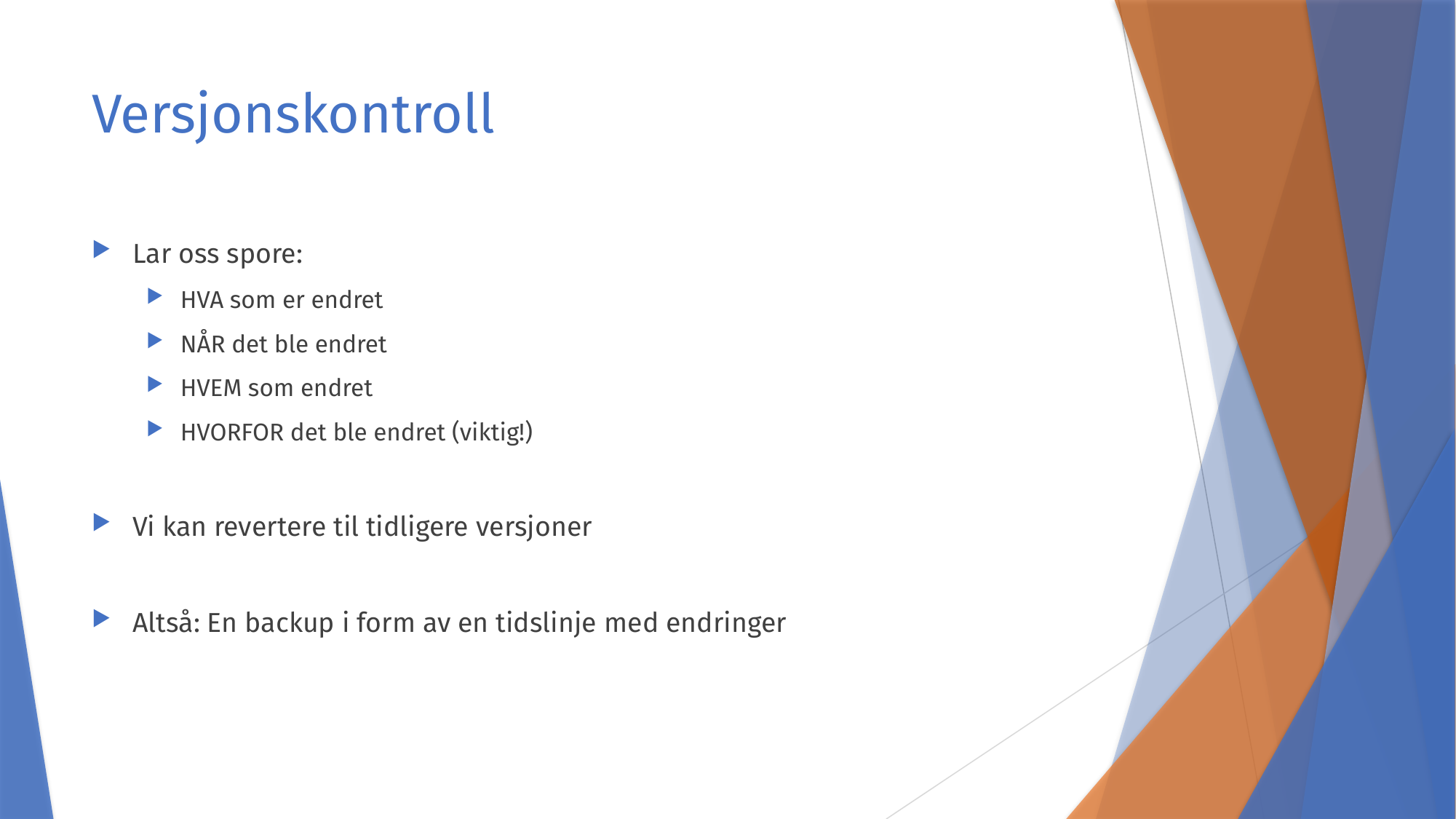

# Versjonskontroll
Lar oss spore:
HVA som er endret
NÅR det ble endret
HVEM som endret
HVORFOR det ble endret (viktig!)

Vi kan revertere til tidligere versjoner

Altså: En backup i form av en tidslinje med endringer